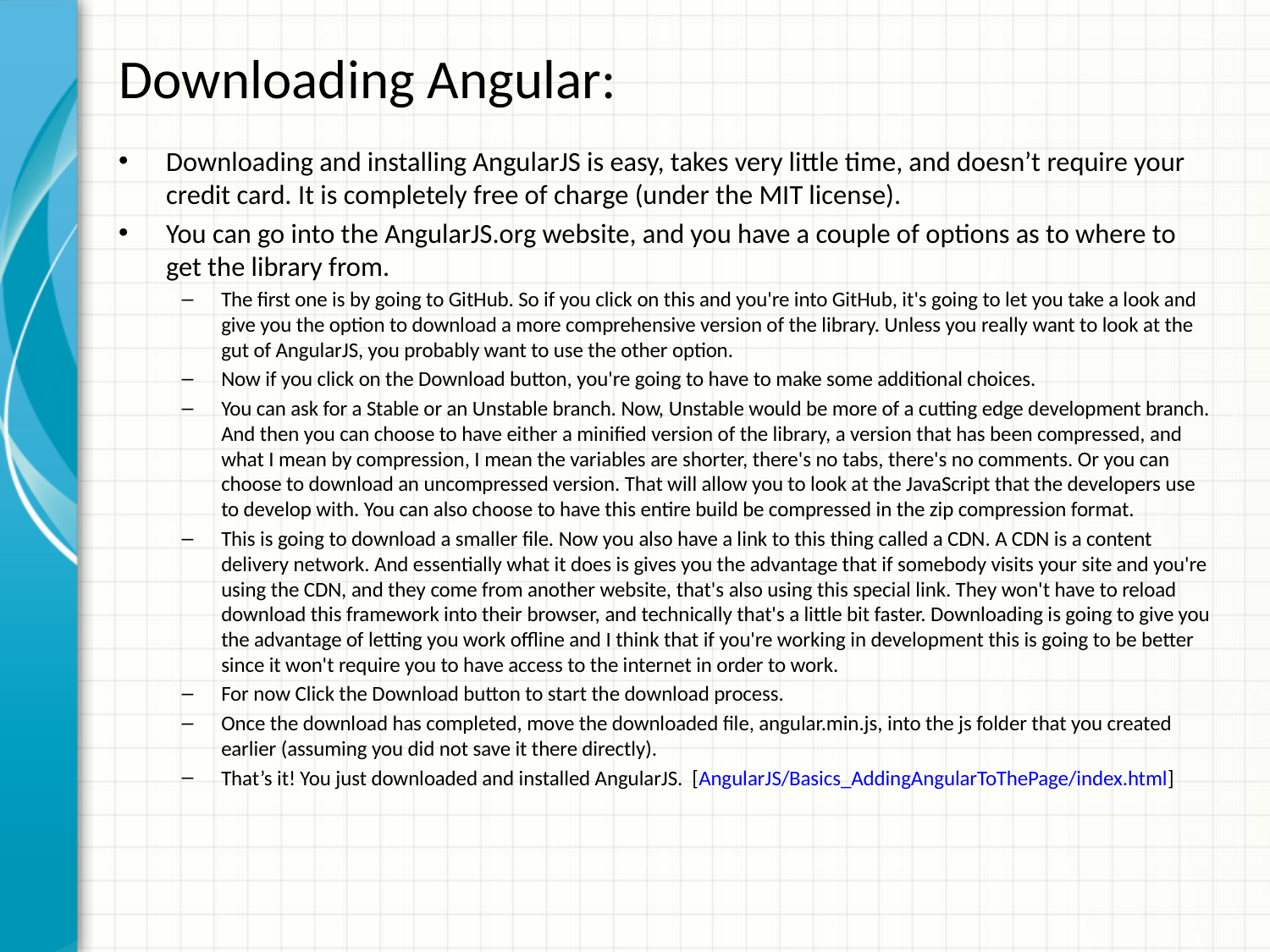

# Downloading Angular:
Downloading and installing AngularJS is easy, takes very little time, and doesn’t require your credit card. It is completely free of charge (under the MIT license).
You can go into the AngularJS.org website, and you have a couple of options as to where to get the library from.
The first one is by going to GitHub. So if you click on this and you're into GitHub, it's going to let you take a look and give you the option to download a more comprehensive version of the library. Unless you really want to look at the gut of AngularJS, you probably want to use the other option.
Now if you click on the Download button, you're going to have to make some additional choices.
You can ask for a Stable or an Unstable branch. Now, Unstable would be more of a cutting edge development branch. And then you can choose to have either a minified version of the library, a version that has been compressed, and what I mean by compression, I mean the variables are shorter, there's no tabs, there's no comments. Or you can choose to download an uncompressed version. That will allow you to look at the JavaScript that the developers use to develop with. You can also choose to have this entire build be compressed in the zip compression format.
This is going to download a smaller file. Now you also have a link to this thing called a CDN. A CDN is a content delivery network. And essentially what it does is gives you the advantage that if somebody visits your site and you're using the CDN, and they come from another website, that's also using this special link. They won't have to reload download this framework into their browser, and technically that's a little bit faster. Downloading is going to give you the advantage of letting you work offline and I think that if you're working in development this is going to be better since it won't require you to have access to the internet in order to work.
For now Click the Download button to start the download process.
Once the download has completed, move the downloaded file, angular.min.js, into the js folder that you created earlier (assuming you did not save it there directly).
That’s it! You just downloaded and installed AngularJS.  [AngularJS/Basics_AddingAngularToThePage/index.html]